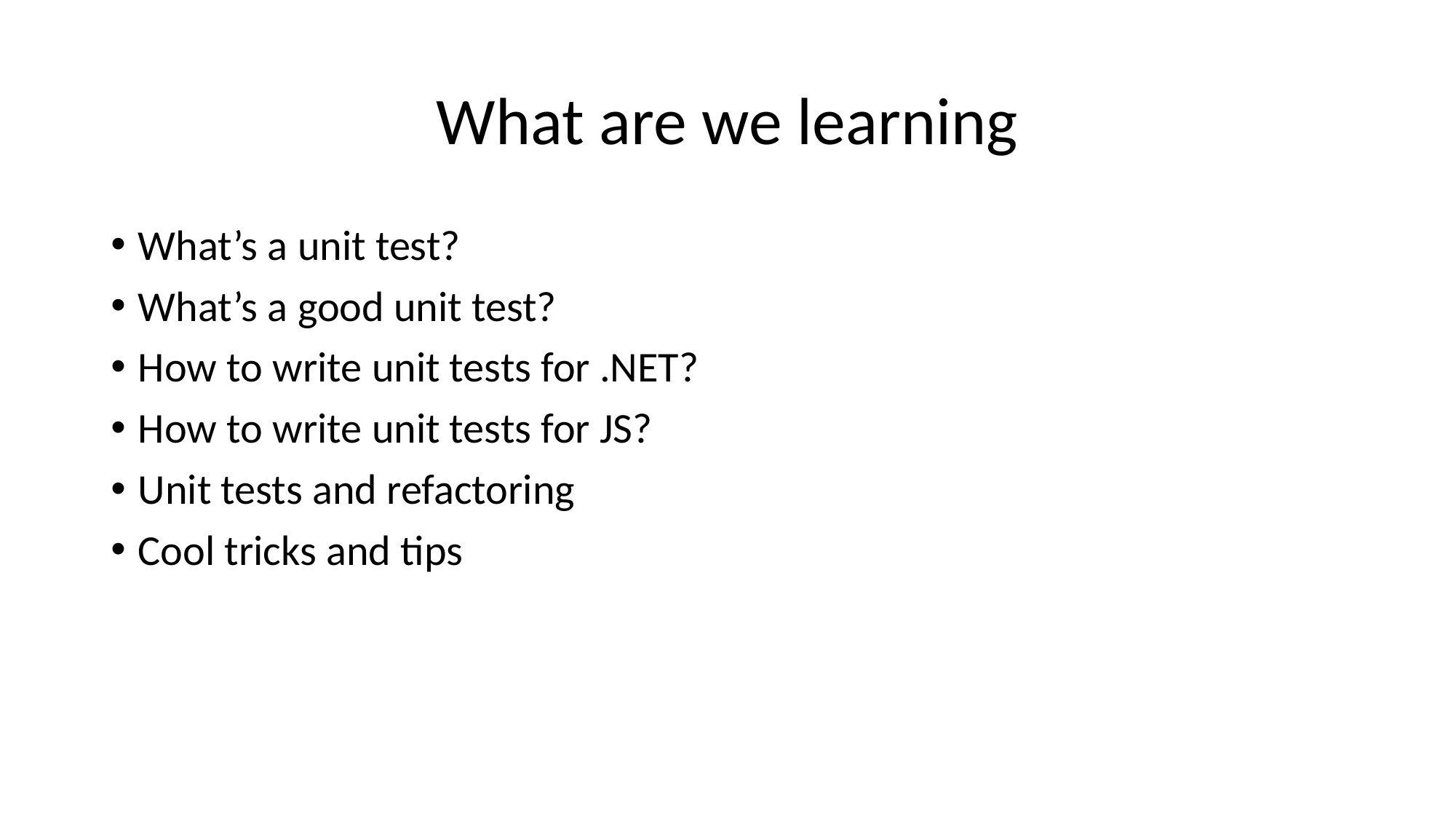

# What are we learning
What’s a unit test?
What’s a good unit test?
How to write unit tests for .NET?
How to write unit tests for JS?
Unit tests and refactoring
Cool tricks and tips